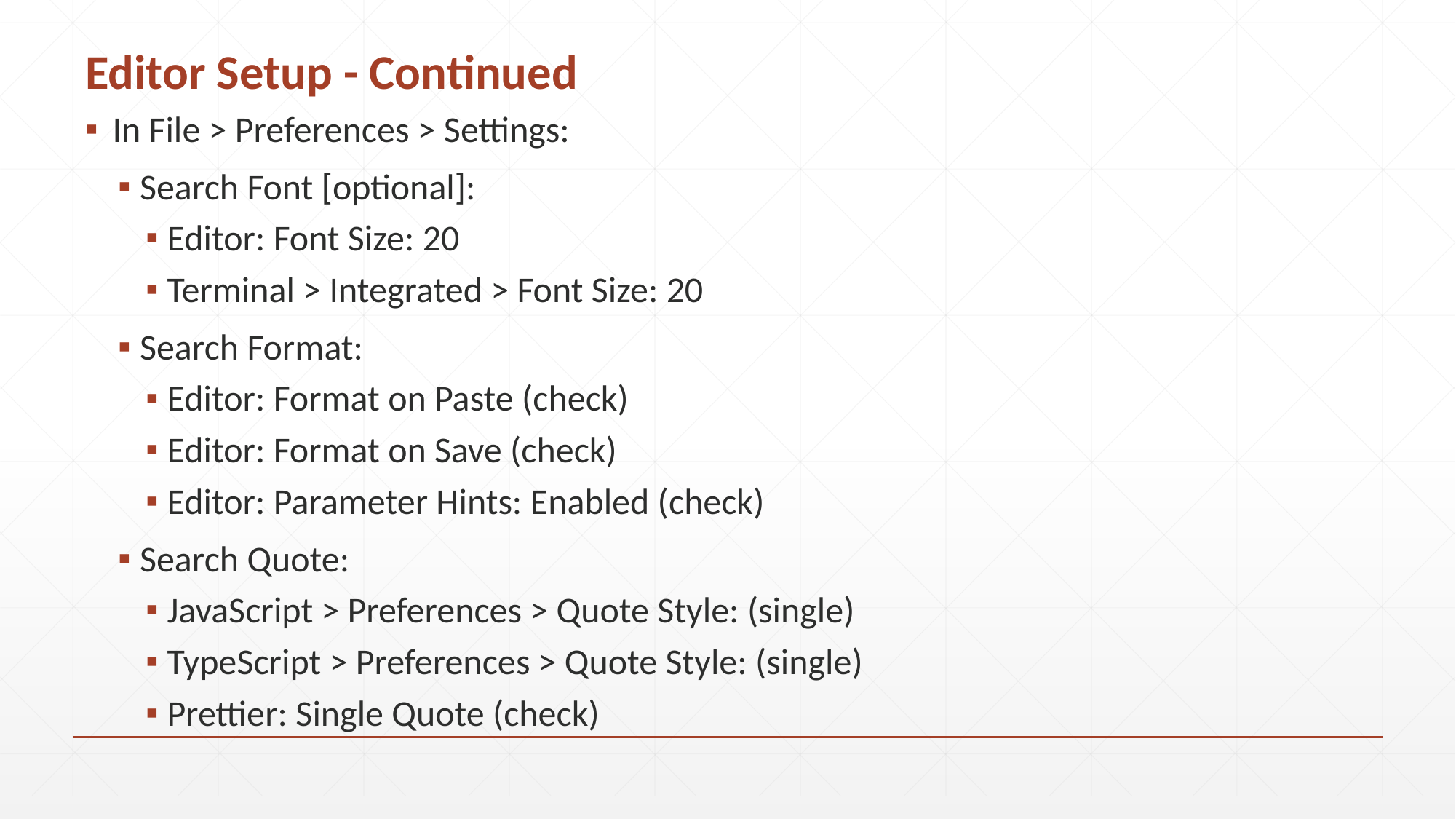

# Editor Setup - Continued
In File > Preferences > Settings:
Search Font [optional]:
Editor: Font Size: 20
Terminal > Integrated > Font Size: 20
Search Format:
Editor: Format on Paste (check)
Editor: Format on Save (check)
Editor: Parameter Hints: Enabled (check)
Search Quote:
JavaScript > Preferences > Quote Style: (single)
TypeScript > Preferences > Quote Style: (single)
Prettier: Single Quote (check)